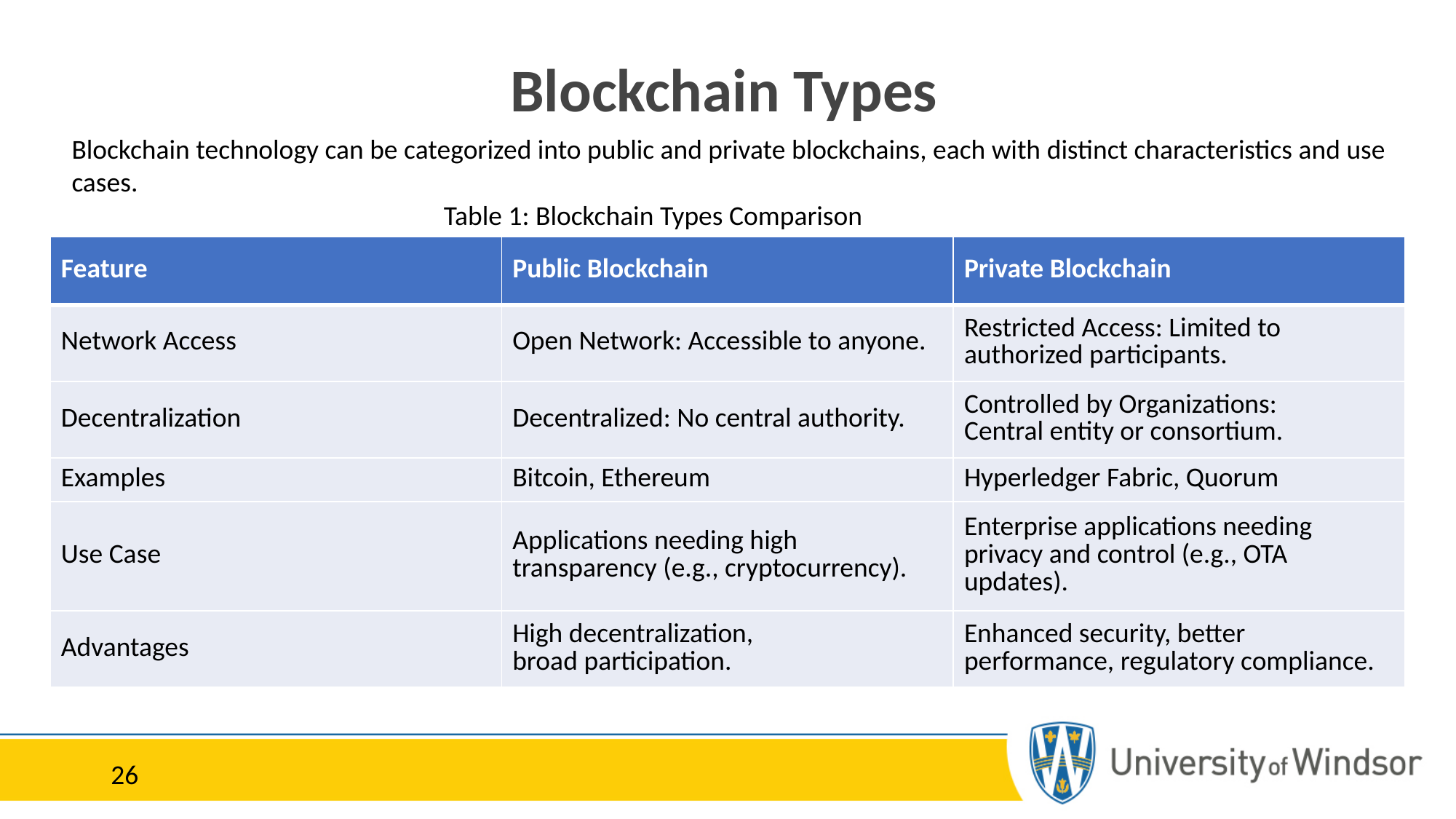

Blockchain Types

Blockchain technology can be categorized into public and private blockchains, each with distinct characteristics and use cases.

Table 1: Blockchain Types Comparison
| Feature | Public Blockchain | Private Blockchain |
| --- | --- | --- |
| Network Access | Open Network: Accessible to anyone. | Restricted Access: Limited to authorized participants. |
| Decentralization | Decentralized: No central authority. | Controlled by Organizations: Central entity or consortium. |
| Examples | Bitcoin, Ethereum | Hyperledger Fabric, Quorum |
| Use Case | Applications needing high transparency (e.g., cryptocurrency). | Enterprise applications needing privacy and control (e.g., OTA updates). |
| Advantages | High decentralization, broad participation. | Enhanced security, better performance, regulatory compliance. |
26